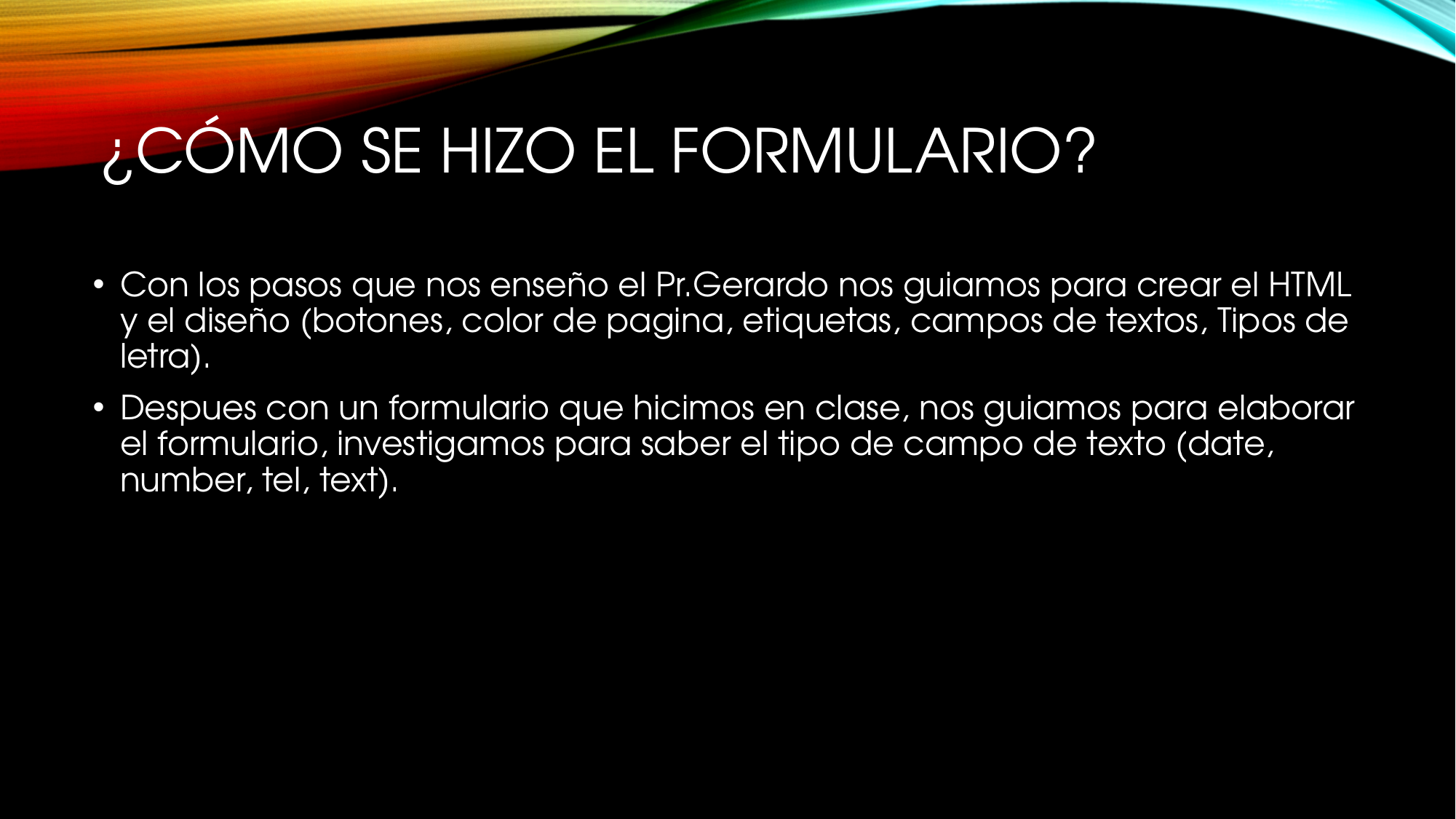

# ¿Cómo se hizo el formulario?
Con los pasos que nos enseño el Pr.Gerardo nos guiamos para crear el HTML y el diseño (botones, color de pagina, etiquetas, campos de textos, Tipos de letra).
Despues con un formulario que hicimos en clase, nos guiamos para elaborar el formulario, investigamos para saber el tipo de campo de texto (date, number, tel, text).